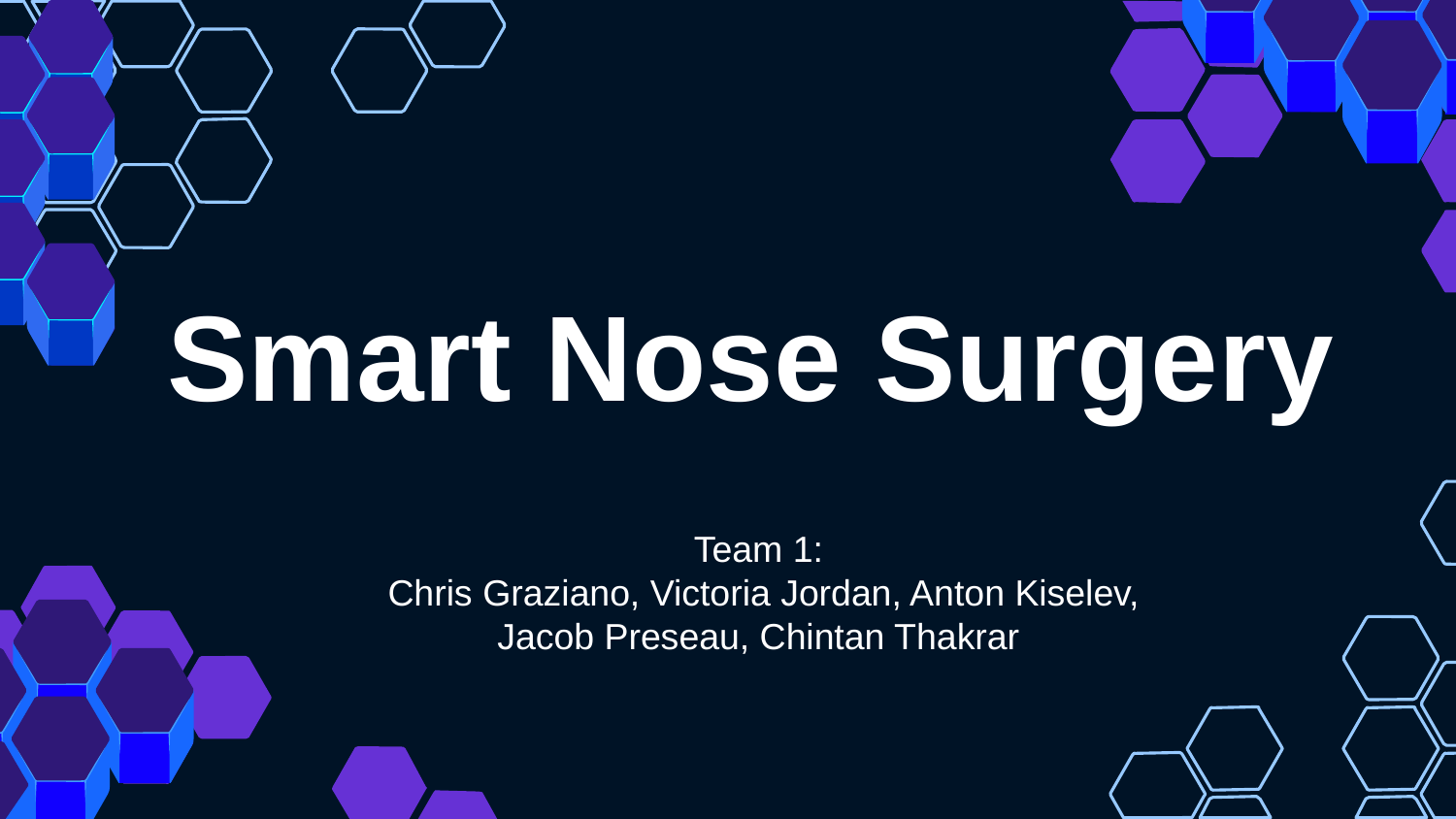

# Smart Nose Surgery
Team 1:
 Chris Graziano, Victoria Jordan, Anton Kiselev,
Jacob Preseau, Chintan Thakrar